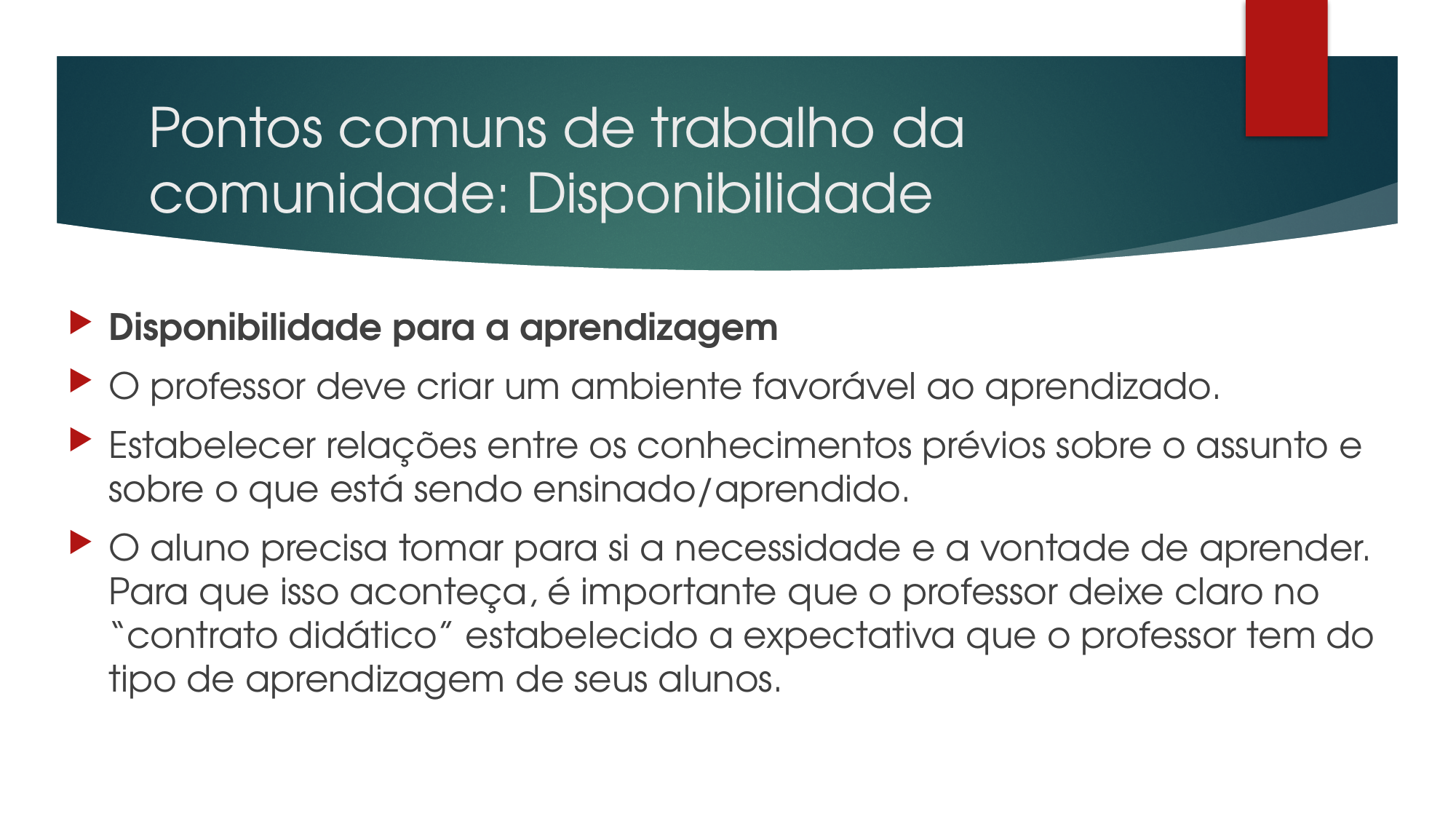

# Pontos comuns de trabalho da comunidade: Disponibilidade
Disponibilidade para a aprendizagem
O professor deve criar um ambiente favorável ao aprendizado.
Estabelecer relações entre os conhecimentos prévios sobre o assunto e sobre o que está sendo ensinado/aprendido.
O aluno precisa tomar para si a necessidade e a vontade de aprender. Para que isso aconteça, é importante que o professor deixe claro no “contrato didático” estabelecido a expectativa que o professor tem do tipo de aprendizagem de seus alunos.